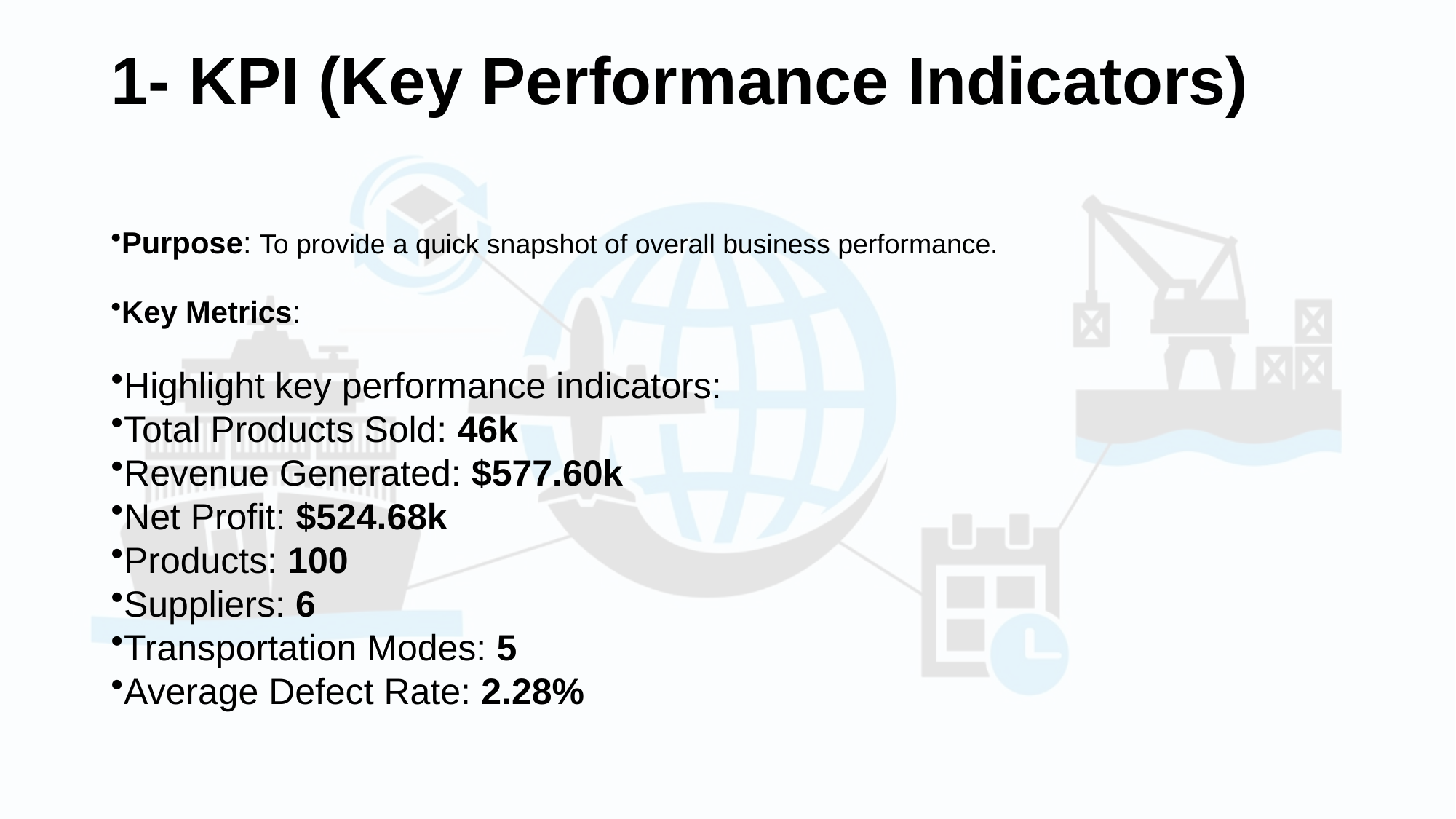

# 1- KPI (Key Performance Indicators)
Purpose: To provide a quick snapshot of overall business performance.

Key Metrics:

Highlight key performance indicators:
Total Products Sold: 46k
Revenue Generated: $577.60k
Net Profit: $524.68k
Products: 100
Suppliers: 6
Transportation Modes: 5
Average Defect Rate: 2.28%